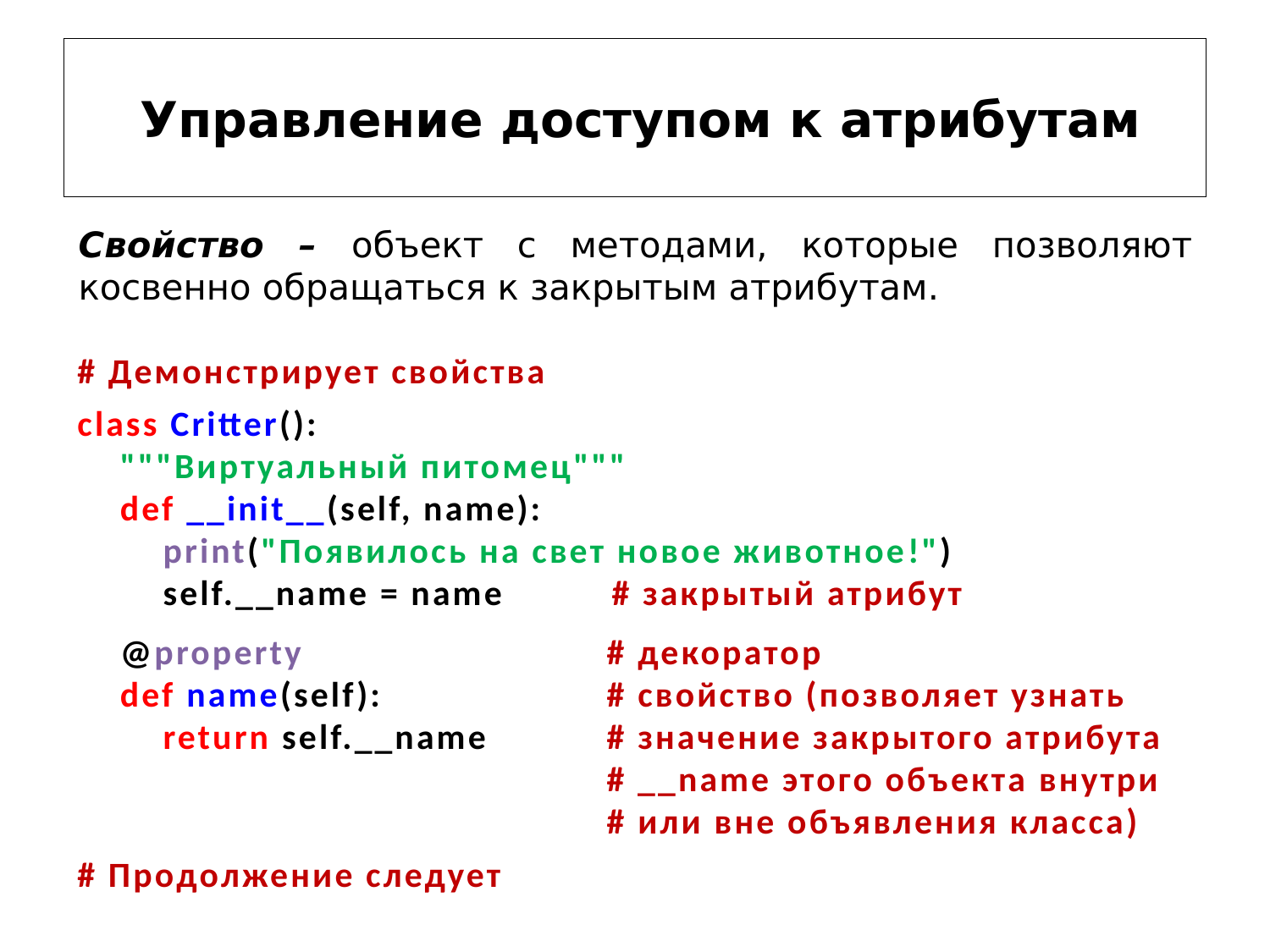

# Управление доступом к атрибутам
Свойство – объект с методами, которые позволяют косвенно обращаться к закрытым атрибутам.
# Демонстрирует свойства

class Critter():
    """Виртуальный питомец"""
    def __init__(self, name):
        print("Появилось на свет новое животное!")
        self.__name = name          # закрытый атрибут

    @property			  # декоратор
    def name(self):		  # свойство (позволяет узнать
        return self.__name	  # значение закрытого атрибута
				  # __name этого объекта внутри 				  # или вне объявления класса)

# Продолжение следует